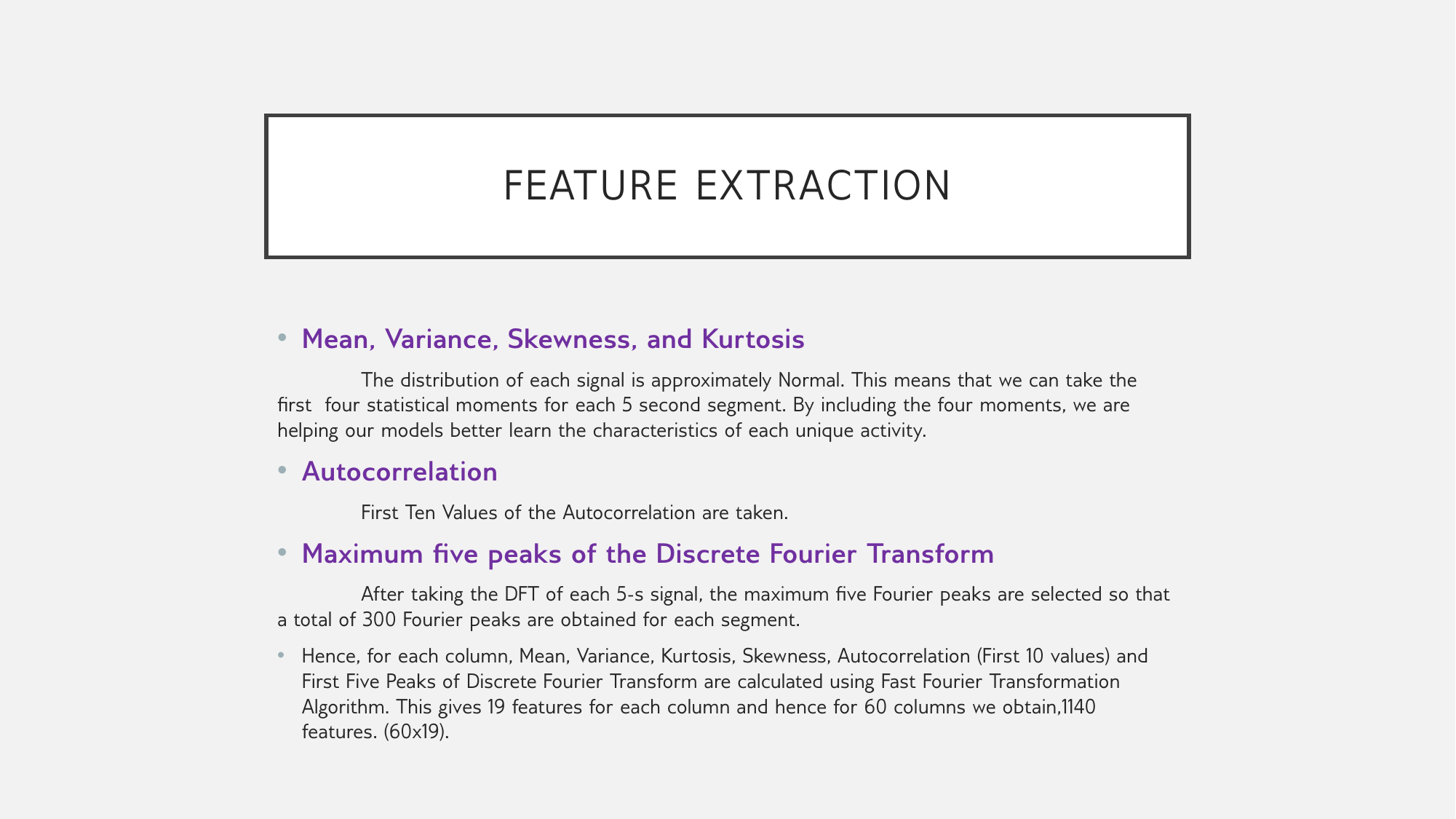

# Feature extraction
Mean, Variance, Skewness, and Kurtosis
	The distribution of each signal is approximately Normal. This means that we can take the first  four statistical moments for each 5 second segment. By including the four moments, we are helping our models better learn the characteristics of each unique activity.
Autocorrelation
	First Ten Values of the Autocorrelation are taken.
Maximum five peaks of the Discrete Fourier Transform
	After taking the DFT of each 5-s signal, the maximum five Fourier peaks are selected so that a total of 300 Fourier peaks are obtained for each segment.
Hence, for each column, Mean, Variance, Kurtosis, Skewness, Autocorrelation (First 10 values) and First Five Peaks of Discrete Fourier Transform are calculated using Fast Fourier Transformation Algorithm. This gives 19 features for each column and hence for 60 columns we obtain,1140 features. (60x19).